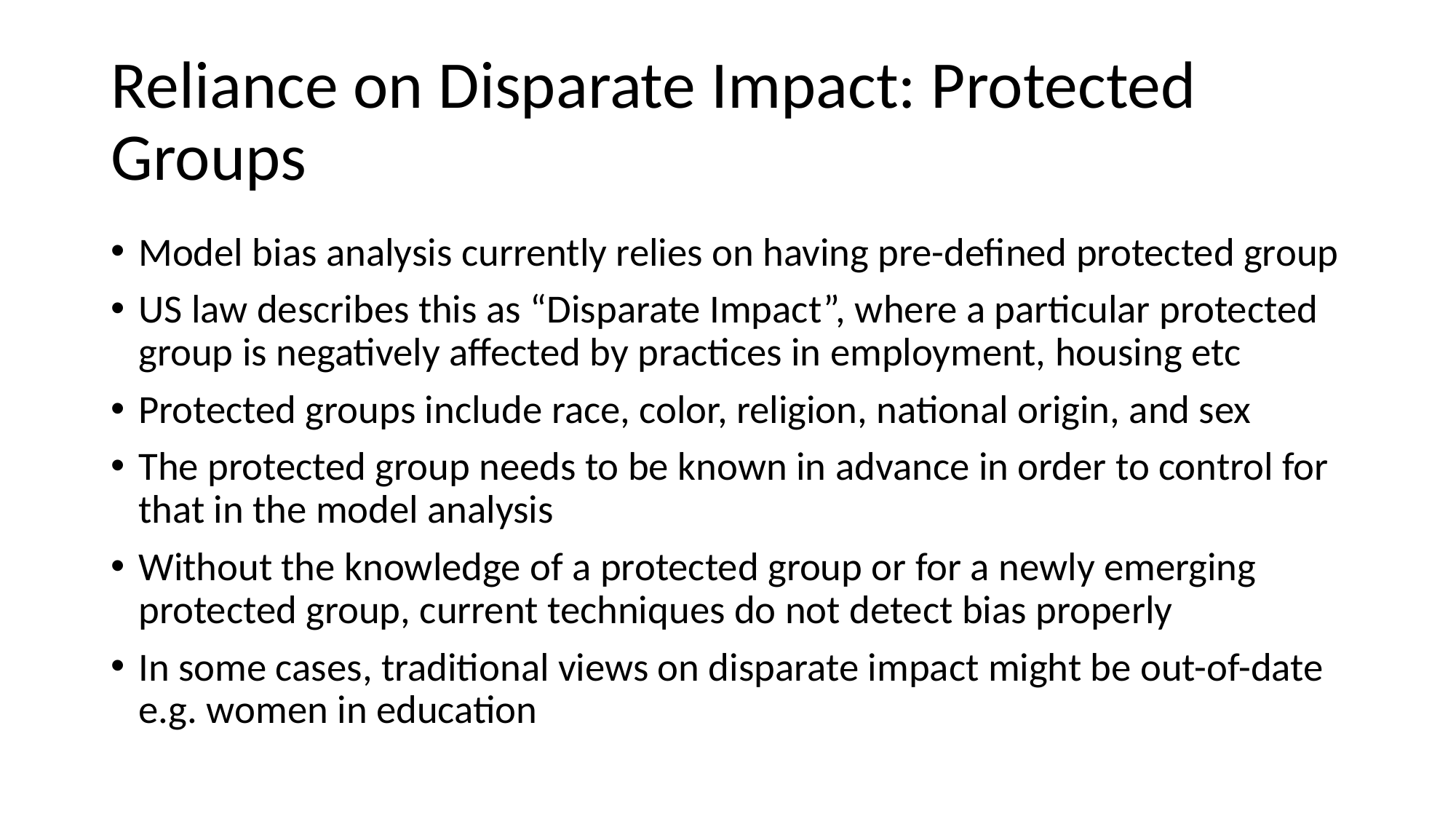

# Reliance on Disparate Impact: Protected Groups
Model bias analysis currently relies on having pre-defined protected group
US law describes this as “Disparate Impact”, where a particular protected group is negatively affected by practices in employment, housing etc
Protected groups include race, color, religion, national origin, and sex
The protected group needs to be known in advance in order to control for that in the model analysis
Without the knowledge of a protected group or for a newly emerging protected group, current techniques do not detect bias properly
In some cases, traditional views on disparate impact might be out-of-date e.g. women in education